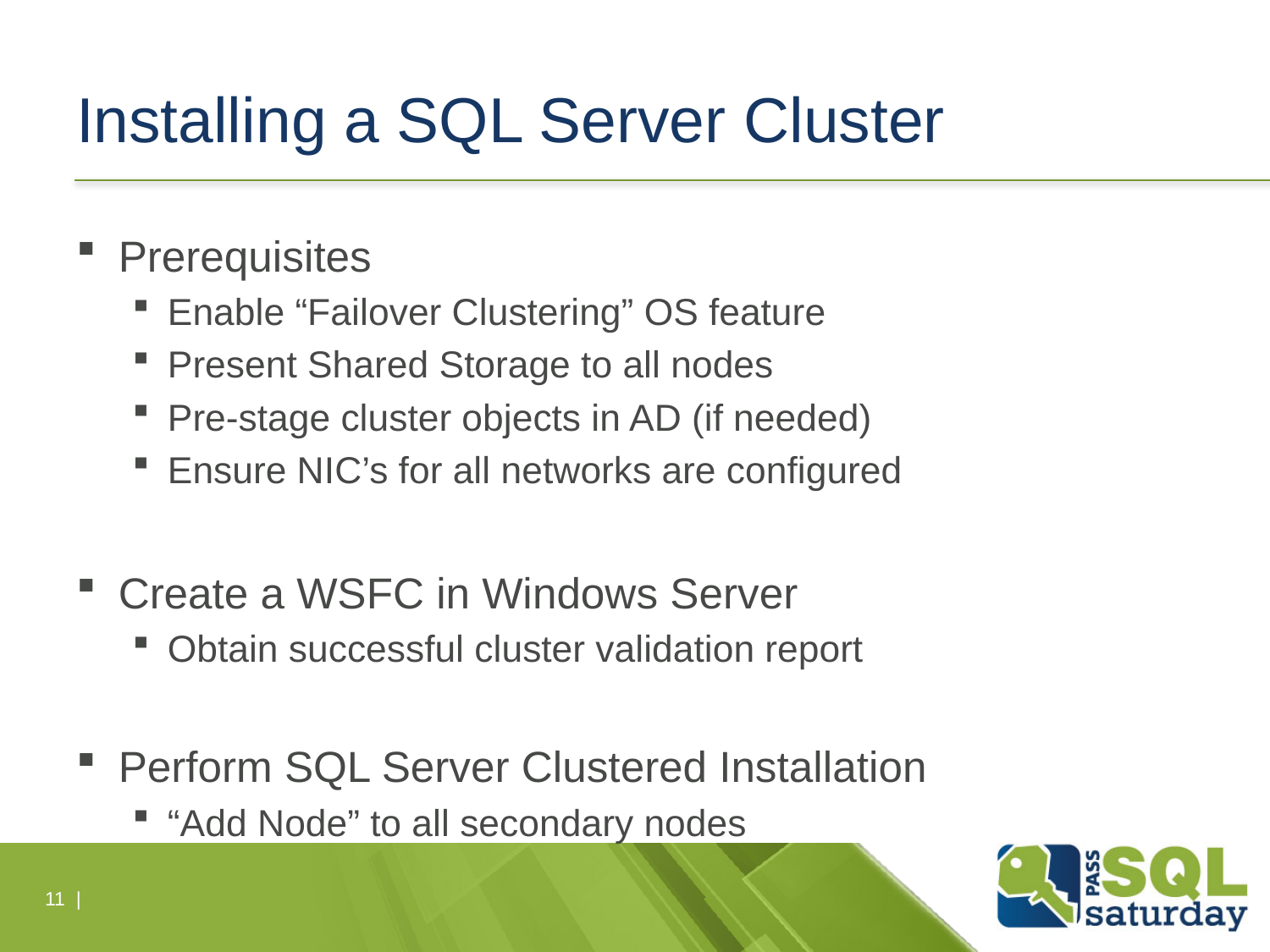

# Installing a SQL Server Cluster
Prerequisites
Enable “Failover Clustering” OS feature
Present Shared Storage to all nodes
Pre-stage cluster objects in AD (if needed)
Ensure NIC’s for all networks are configured

Create a WSFC in Windows Server
Obtain successful cluster validation report

Perform SQL Server Clustered Installation
“Add Node” to all secondary nodes
11  |